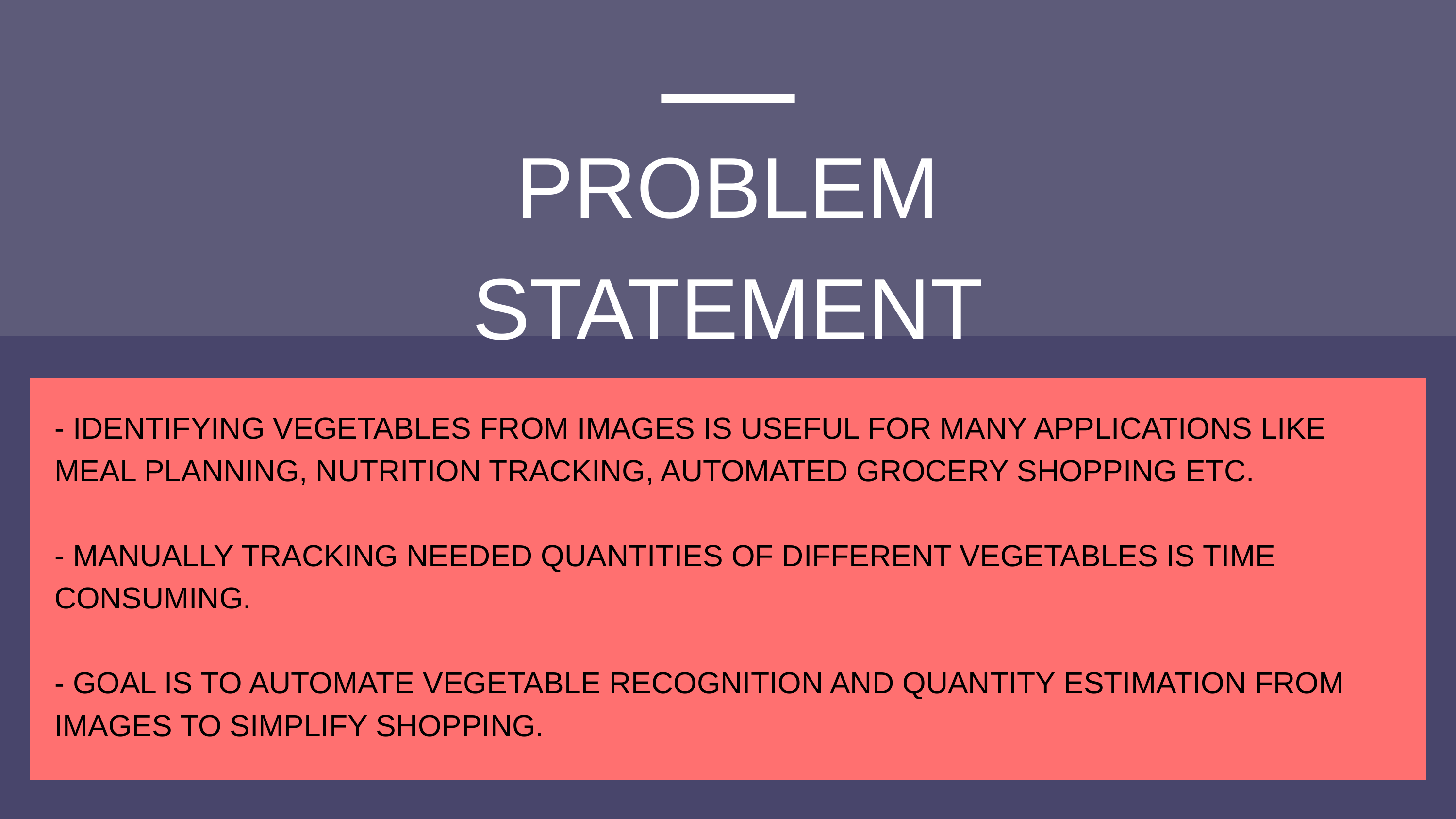

PROBLEM STATEMENT

- IDENTIFYING VEGETABLES FROM IMAGES IS USEFUL FOR MANY APPLICATIONS LIKE MEAL PLANNING, NUTRITION TRACKING, AUTOMATED GROCERY SHOPPING ETC.

- MANUALLY TRACKING NEEDED QUANTITIES OF DIFFERENT VEGETABLES IS TIME CONSUMING.

- GOAL IS TO AUTOMATE VEGETABLE RECOGNITION AND QUANTITY ESTIMATION FROM IMAGES TO SIMPLIFY SHOPPING.